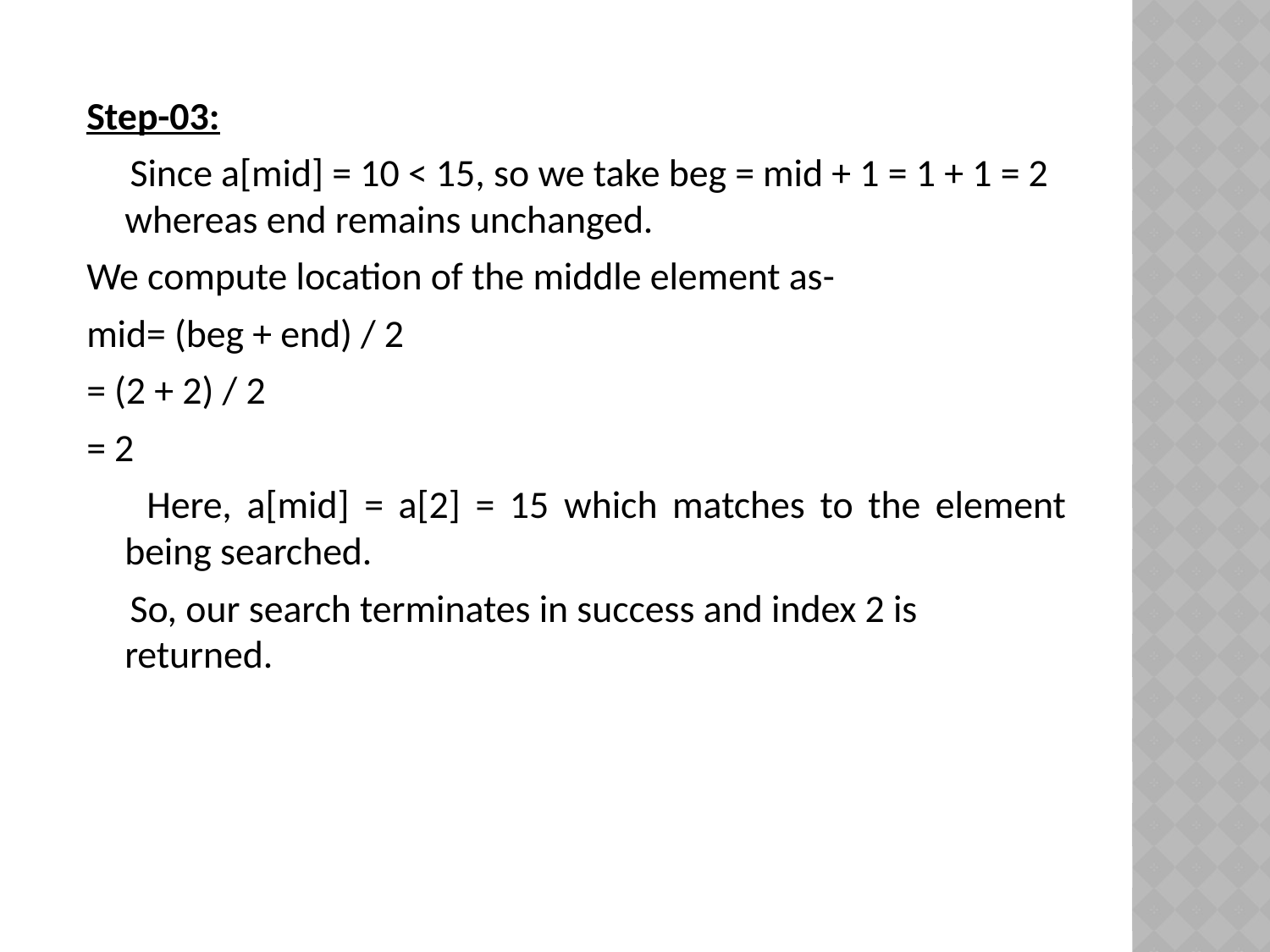

Step-03:
     Since a[mid] = 10 < 15, so we take beg = mid + 1 = 1 + 1 = 2  whereas end remains unchanged.
We compute location of the middle element as-
mid= (beg + end) / 2
= (2 + 2) / 2
= 2
    Here, a[mid] = a[2] = 15 which matches to the element being searched.
     So, our search terminates in success and index 2 is returned.